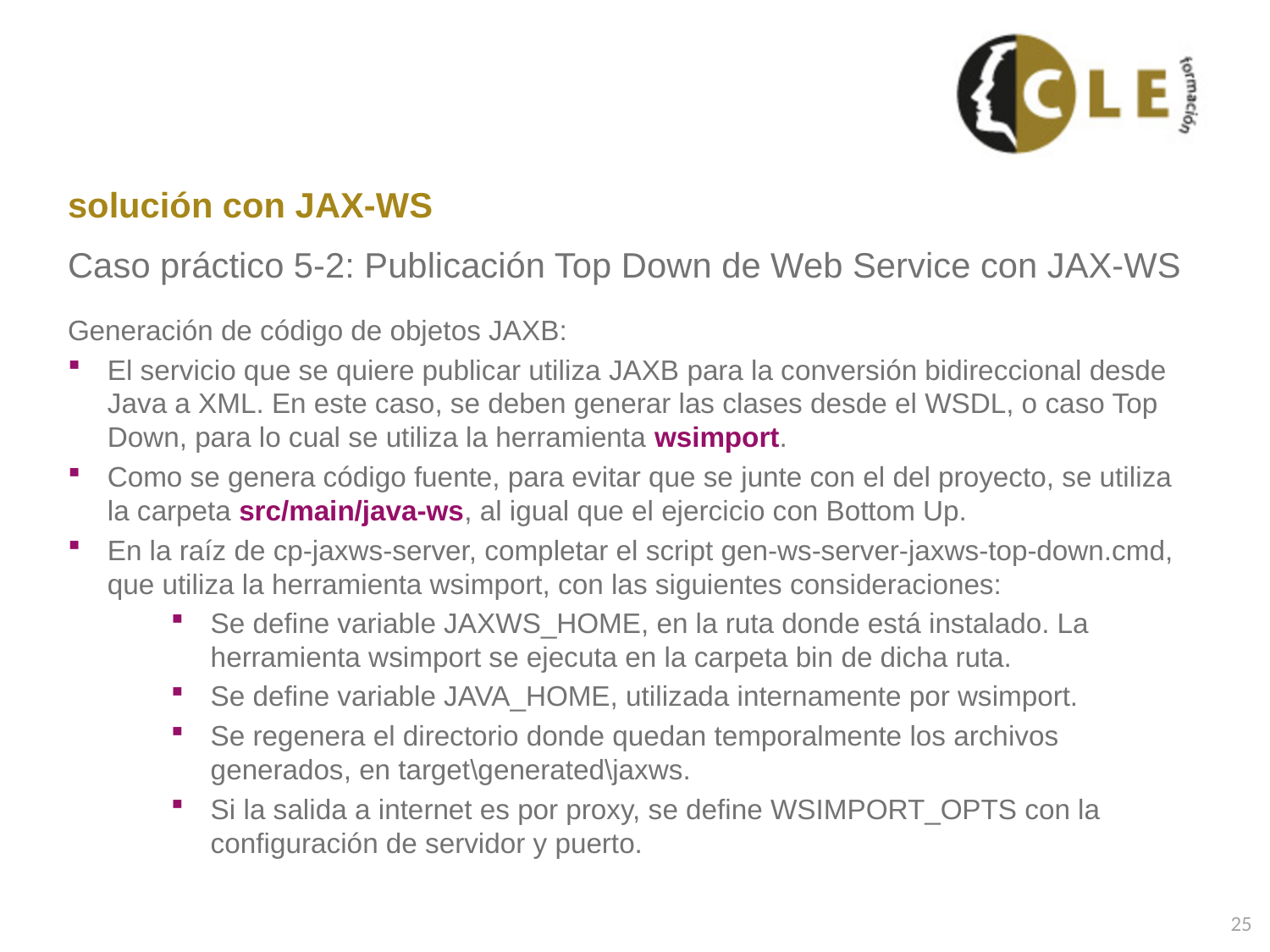

# solución con JAX-WS
Caso práctico 5-2: Publicación Top Down de Web Service con JAX-WS
Generación de código de objetos JAXB:
El servicio que se quiere publicar utiliza JAXB para la conversión bidireccional desde Java a XML. En este caso, se deben generar las clases desde el WSDL, o caso Top Down, para lo cual se utiliza la herramienta wsimport.
Como se genera código fuente, para evitar que se junte con el del proyecto, se utiliza la carpeta src/main/java-ws, al igual que el ejercicio con Bottom Up.
En la raíz de cp-jaxws-server, completar el script gen-ws-server-jaxws-top-down.cmd, que utiliza la herramienta wsimport, con las siguientes consideraciones:
Se define variable JAXWS_HOME, en la ruta donde está instalado. La herramienta wsimport se ejecuta en la carpeta bin de dicha ruta.
Se define variable JAVA_HOME, utilizada internamente por wsimport.
Se regenera el directorio donde quedan temporalmente los archivos generados, en target\generated\jaxws.
Si la salida a internet es por proxy, se define WSIMPORT_OPTS con la configuración de servidor y puerto.
25